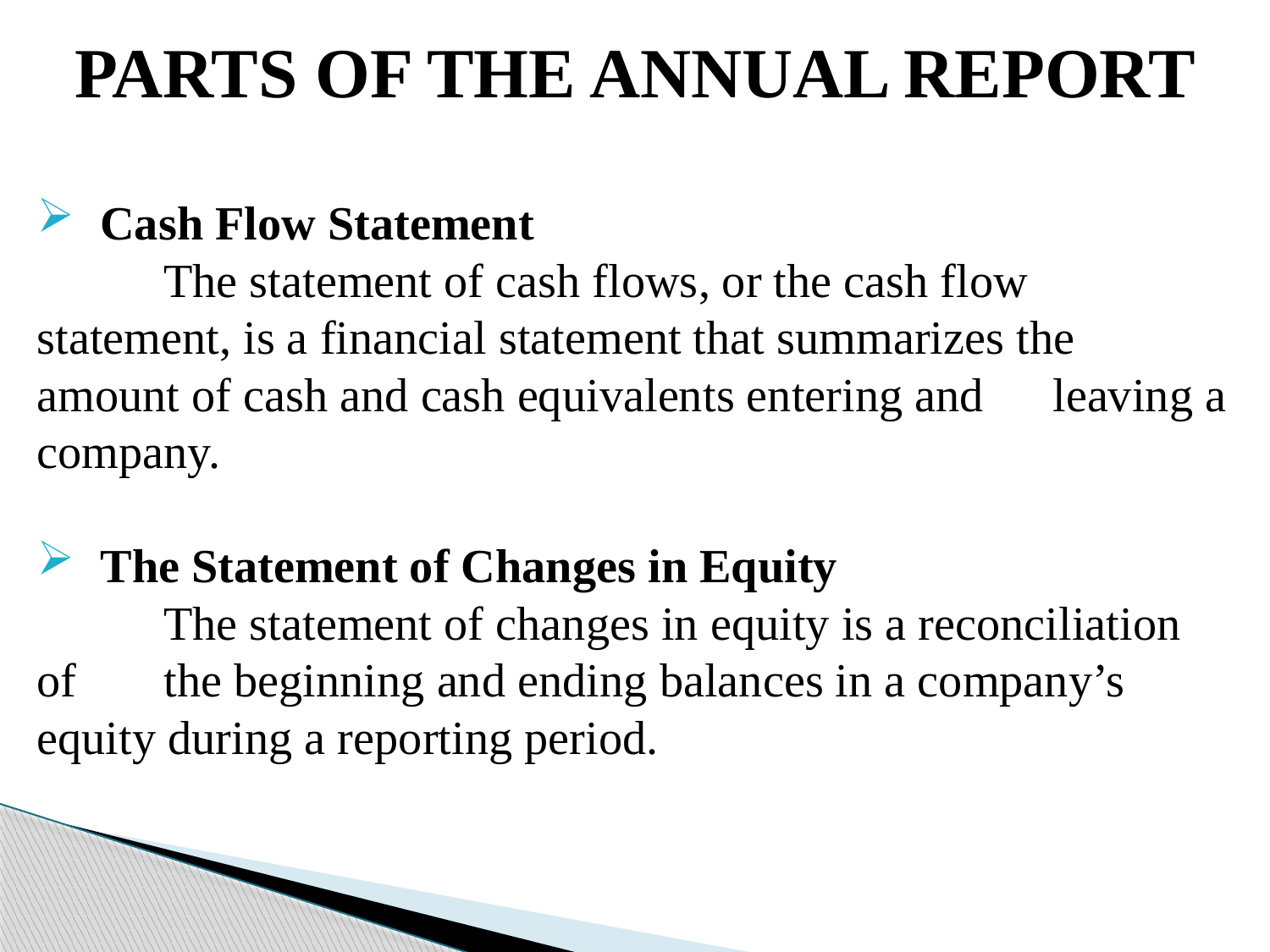

PARTS OF THE ANNUAL REPORT
Cash Flow Statement
	The statement of cash flows, or the cash flow 	statement, is a financial statement that summarizes the 	amount of cash and cash equivalents entering and 	leaving a company.

The Statement of Changes in Equity
	The statement of changes in equity is a reconciliation of 	the beginning and ending balances in a company’s 	equity during a reporting period.